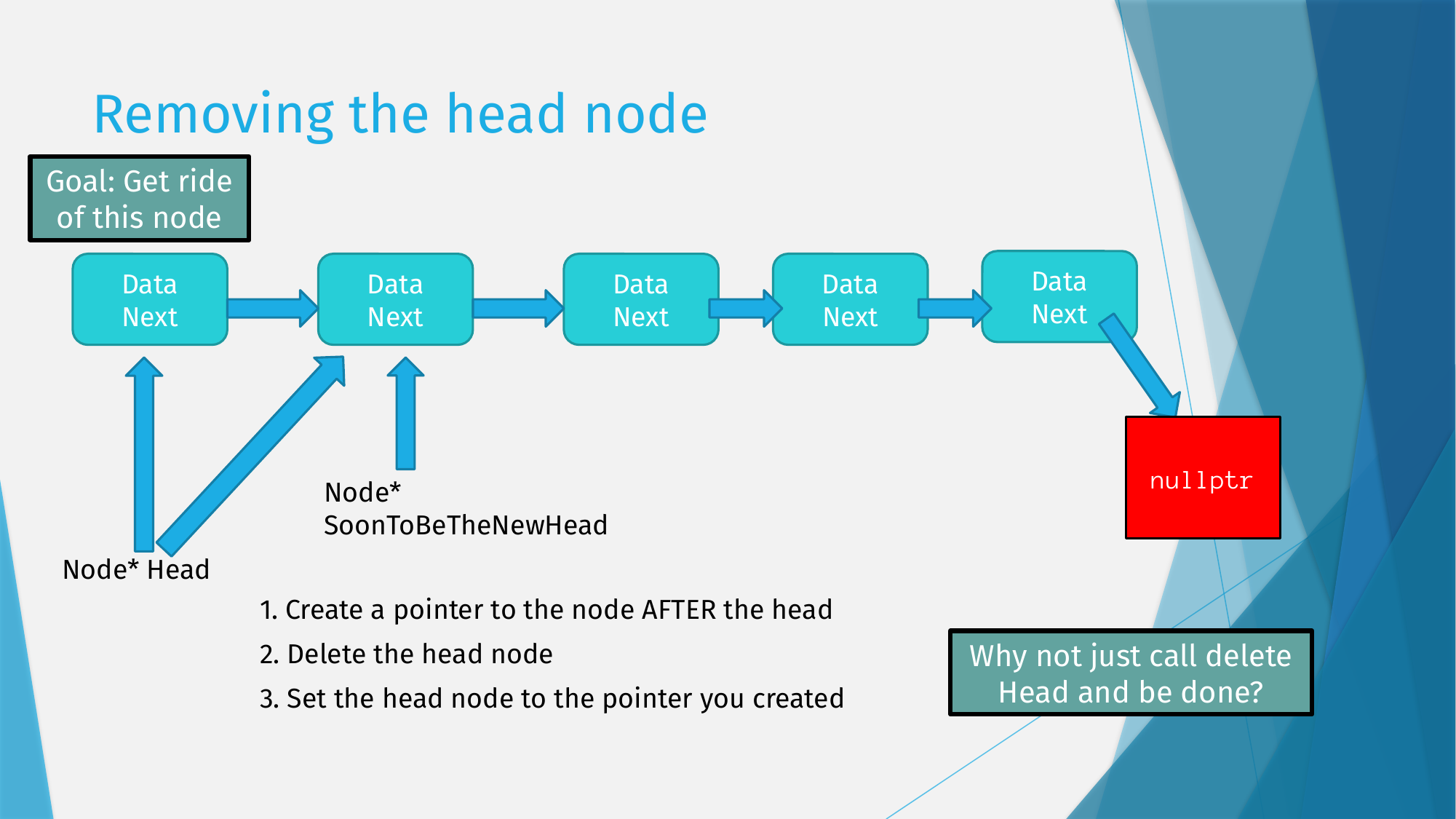

# Removing the head node
Goal: Get ride of this node
Data
Next
Data
Next

Data
Next
Data
Next
Data
Next

Node* SoonToBeTheNewHead
nullptr

Node* Head
1. Create a pointer to the node AFTER the head
2. Delete the head node
Why not just call delete Head and be done?
3. Set the head node to the pointer you created